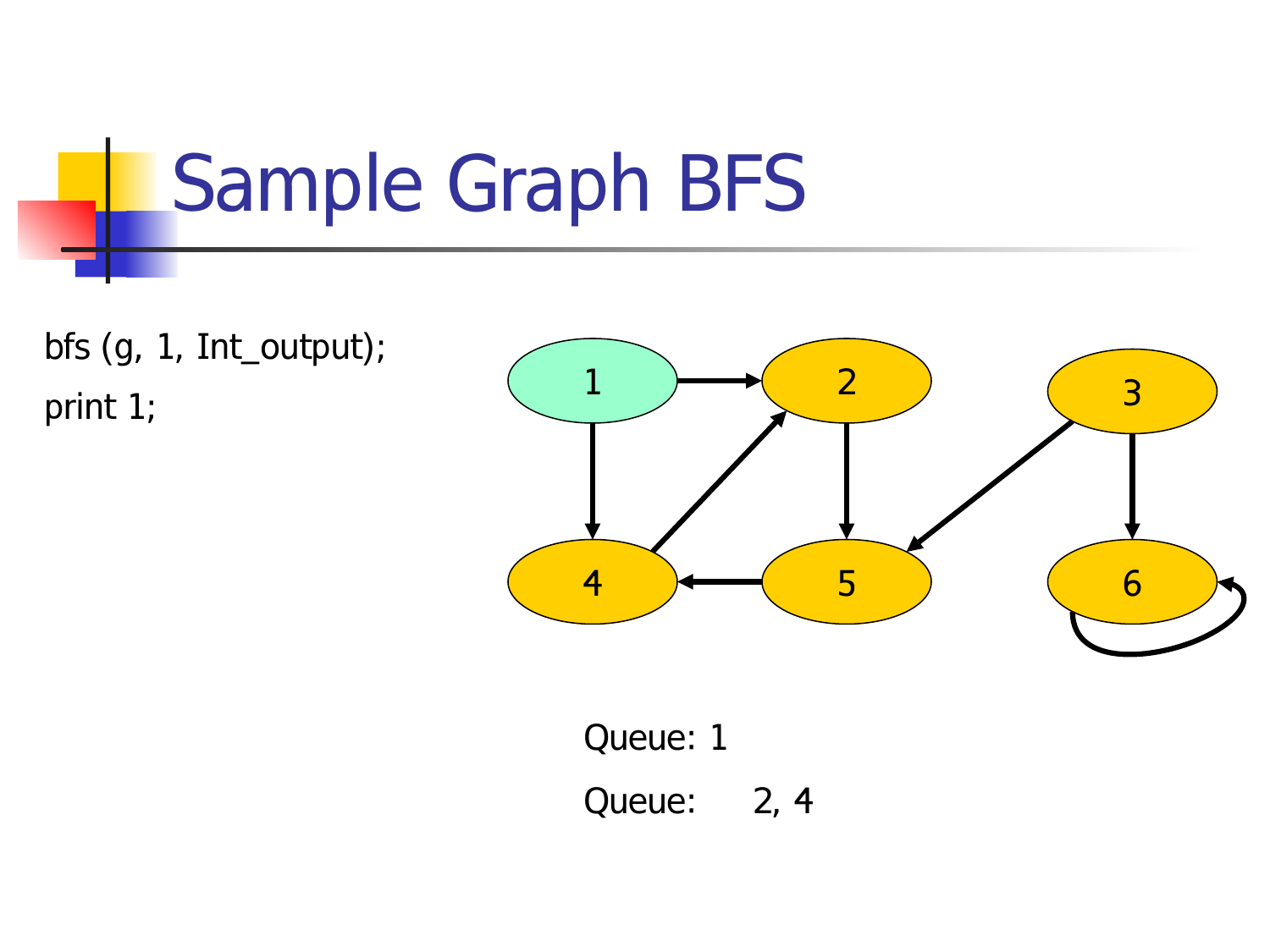

# Sample Graph BFS

bfs (g, 1, Int_output);
print 1;
1
2
3

4
5
6
Queue: 1
Queue:     2, 4